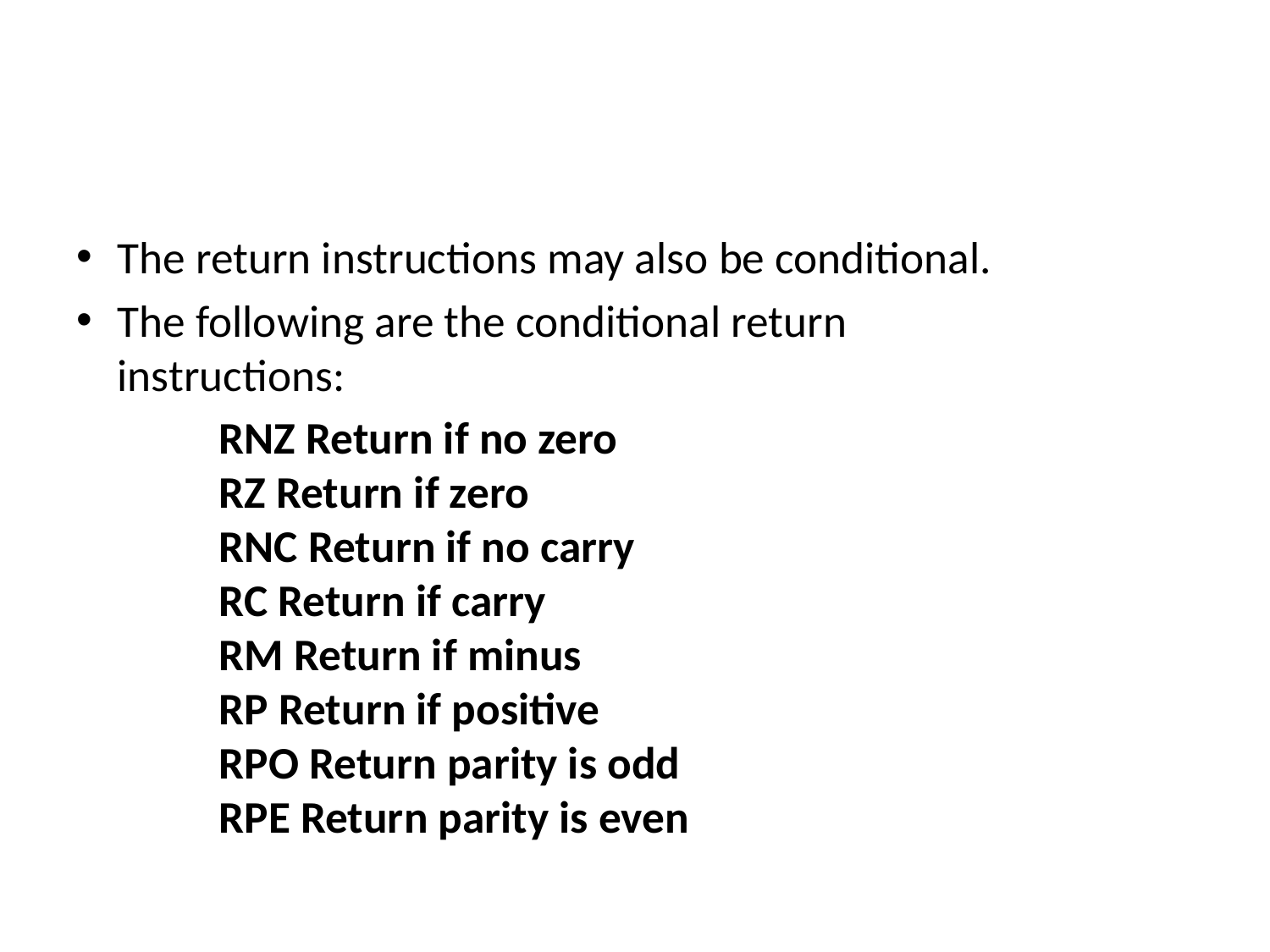

#
The return instructions may also be conditional.
The following are the conditional return
instructions:
		RNZ Return if no zero
	RZ Return if zero
	RNC Return if no carry
	RC Return if carry
	RM Return if minus
	RP Return if positive
	RPO Return parity is odd
	RPE Return parity is even